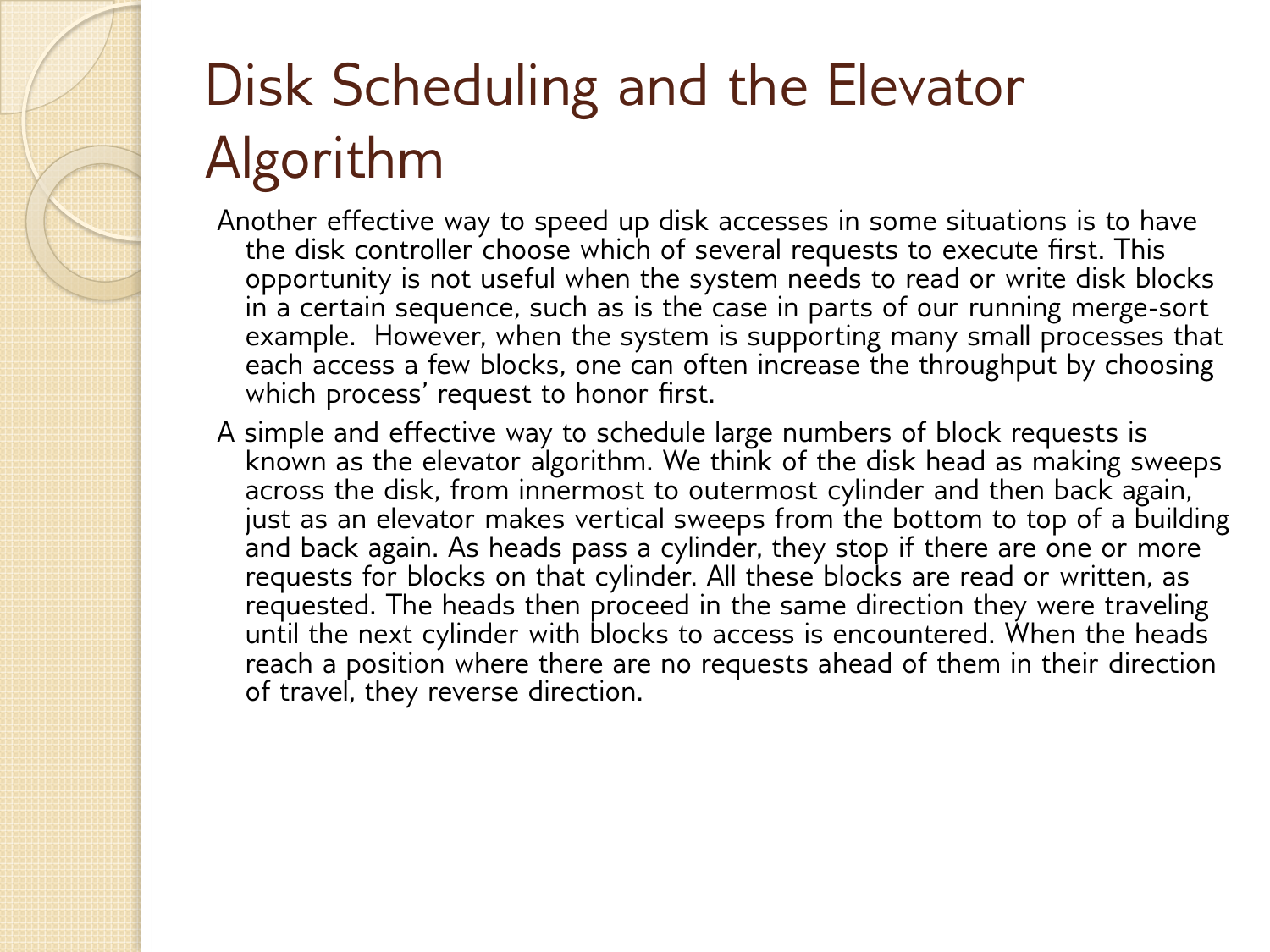

# Disk Scheduling and the Elevator Algorithm
Another effective way to speed up disk accesses in some situations is to have the disk controller choose which of several requests to execute first. This opportunity is not useful when the system needs to read or write disk blocks in a certain sequence, such as is the case in parts of our running merge-sort example.  However, when the system is supporting many small processes that each access a few blocks, one can often increase the throughput by choosing which process’ request to honor first.
A simple and effective way to schedule large numbers of block requests is known as the elevator algorithm. We think of the disk head as making sweeps across the disk, from innermost to outermost cylinder and then back again, just as an elevator makes vertical sweeps from the bottom to top of a building and back again. As heads pass a cylinder, they stop if there are one or more requests for blocks on that cylinder. All these blocks are read or written, as requested. The heads then proceed in the same direction they were traveling until the next cylinder with blocks to access is encountered. When the heads reach a position where there are no requests ahead of them in their direction of travel, they reverse direction.